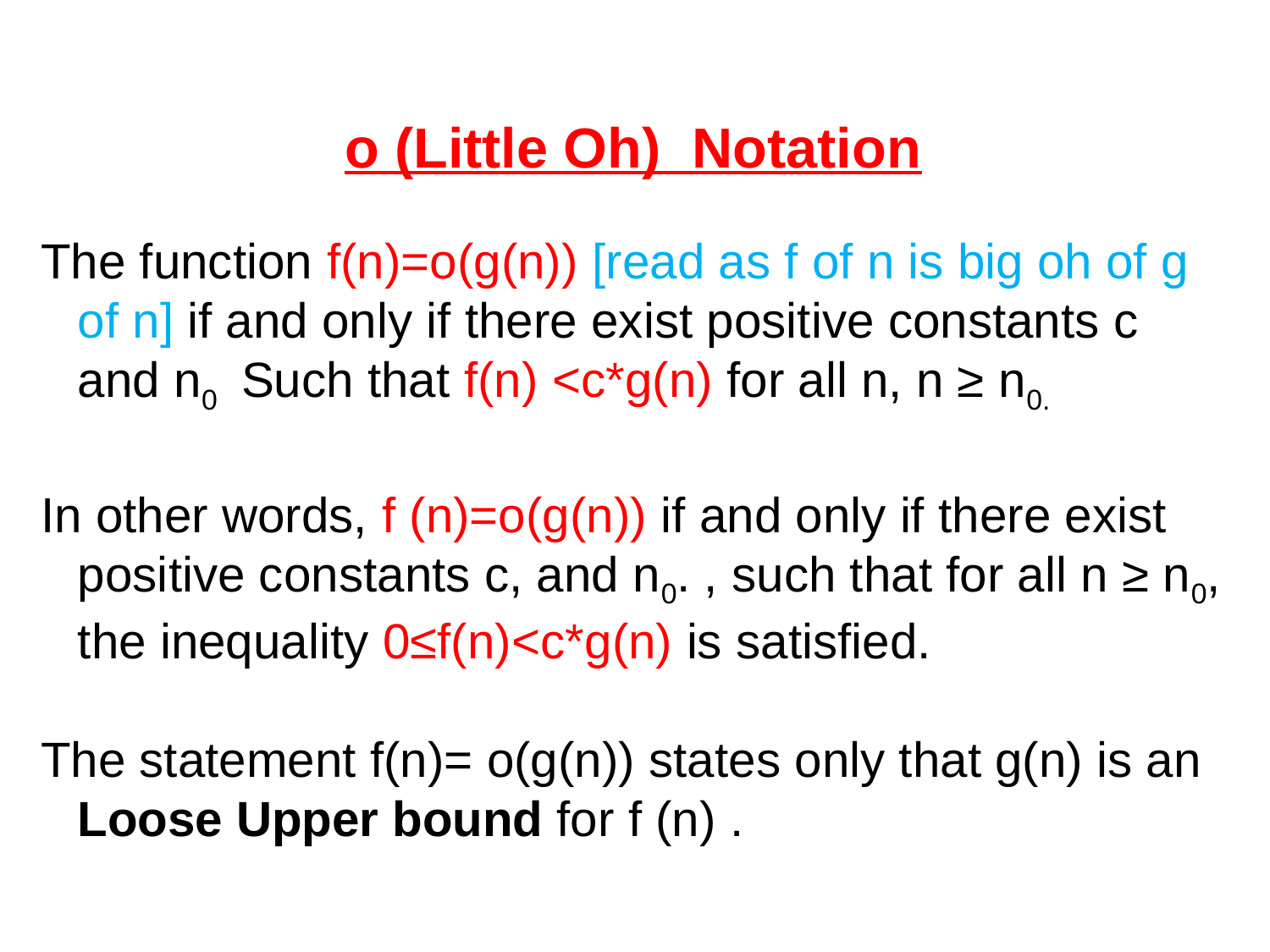

o (Little Oh)  Notation

The function f(n)=o(g(n)) [read as f of n is big oh of g of n] if and only if there exist positive constants c and n0   Such that f(n) <c*g(n) for all n, n ≥ n0.

In other words, f (n)=o(g(n)) if and only if there exist positive constants c, and n0. , such that for all n ≥ n0, the inequality 0≤f(n)<c*g(n) is satisfied.

The statement f(n)= o(g(n)) states only that g(n) is an Loose Upper bound for f (n) .